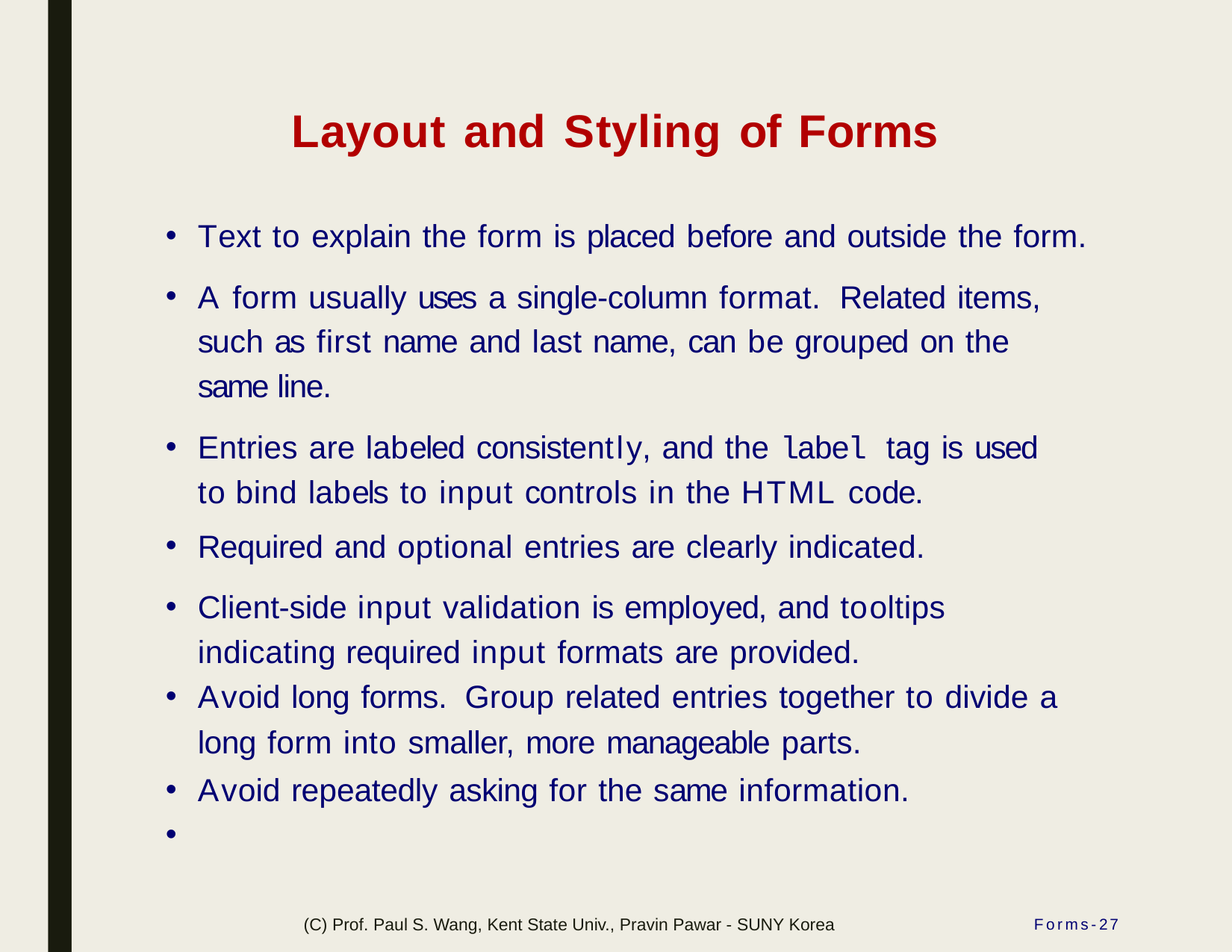

# Layout and Styling of Forms
Text to explain the form is placed before and outside the form.

A form usually uses a single-column format.  Related items, such as first name and last name, can be grouped on the same line.

Entries are labeled consistently, and the label tag is used to bind labels to input controls in the HTML code.

Required and optional entries are clearly indicated.

Client-side input validation is employed, and tooltips indicating required input formats are provided.
Avoid long forms.  Group related entries together to divide a long form into smaller, more manageable parts.

Avoid repeatedly asking for the same information.

(C) Prof. Paul S. Wang, Kent State Univ., Pravin Pawar - SUNY Korea
Forms-27